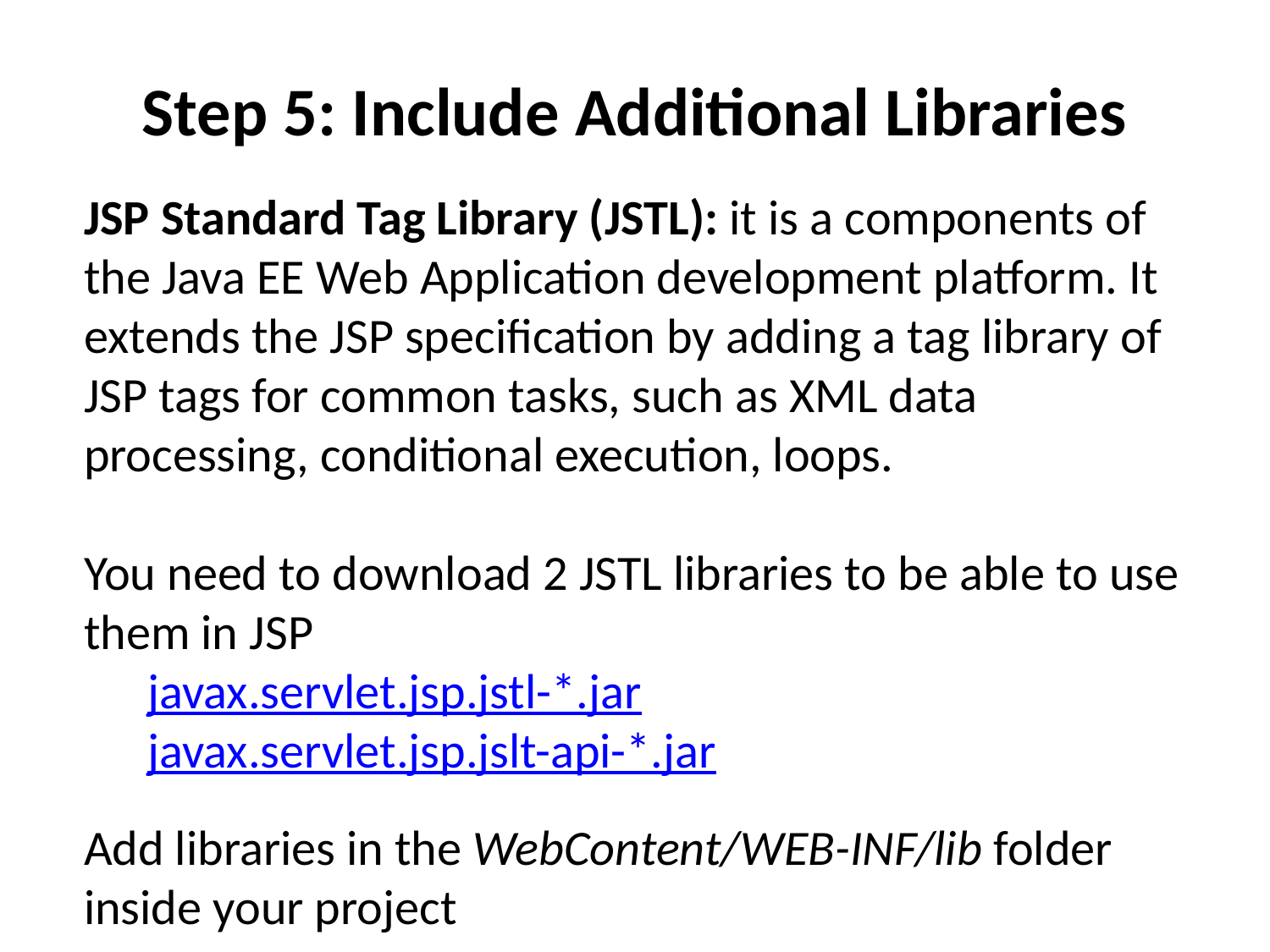

Step 5: Include Additional Libraries
JSP Standard Tag Library (JSTL): it is a components of the Java EE Web Application development platform. It extends the JSP specification by adding a tag library of JSP tags for common tasks, such as XML data processing, conditional execution, loops.

You need to download 2 JSTL libraries to be able to use them in JSP
javax.servlet.jsp.jstl-*.jar
javax.servlet.jsp.jslt-api-*.jar

Add libraries in the WebContent/WEB-INF/lib folder inside your project